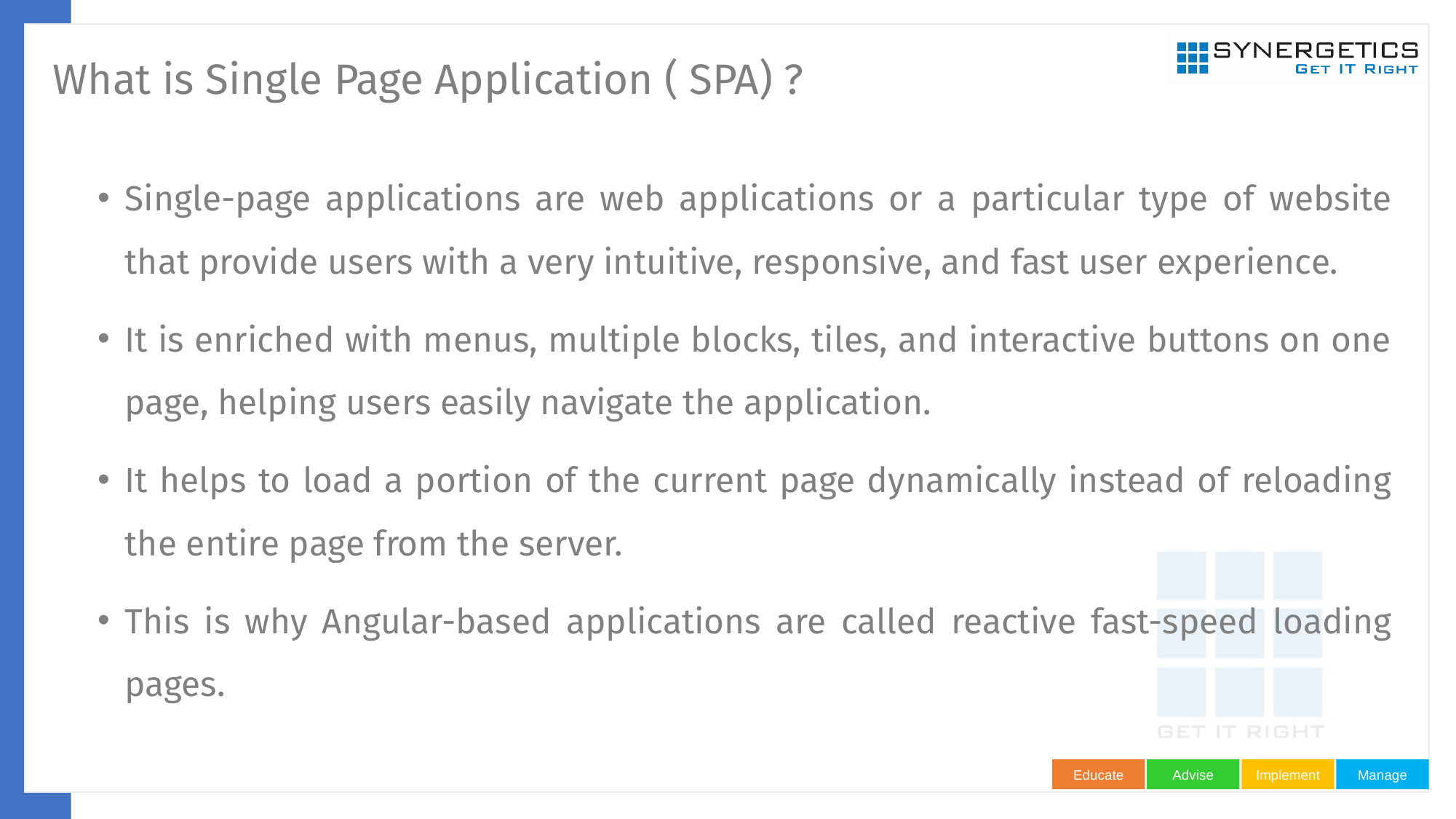

# What is Single Page Application ( SPA) ?
Single-page applications are web applications or a particular type of website that provide users with a very intuitive, responsive, and fast user experience.
It is enriched with menus, multiple blocks, tiles, and interactive buttons on one page, helping users easily navigate the application.
It helps to load a portion of the current page dynamically instead of reloading the entire page from the server.
This is why Angular-based applications are called reactive fast-speed loading pages.